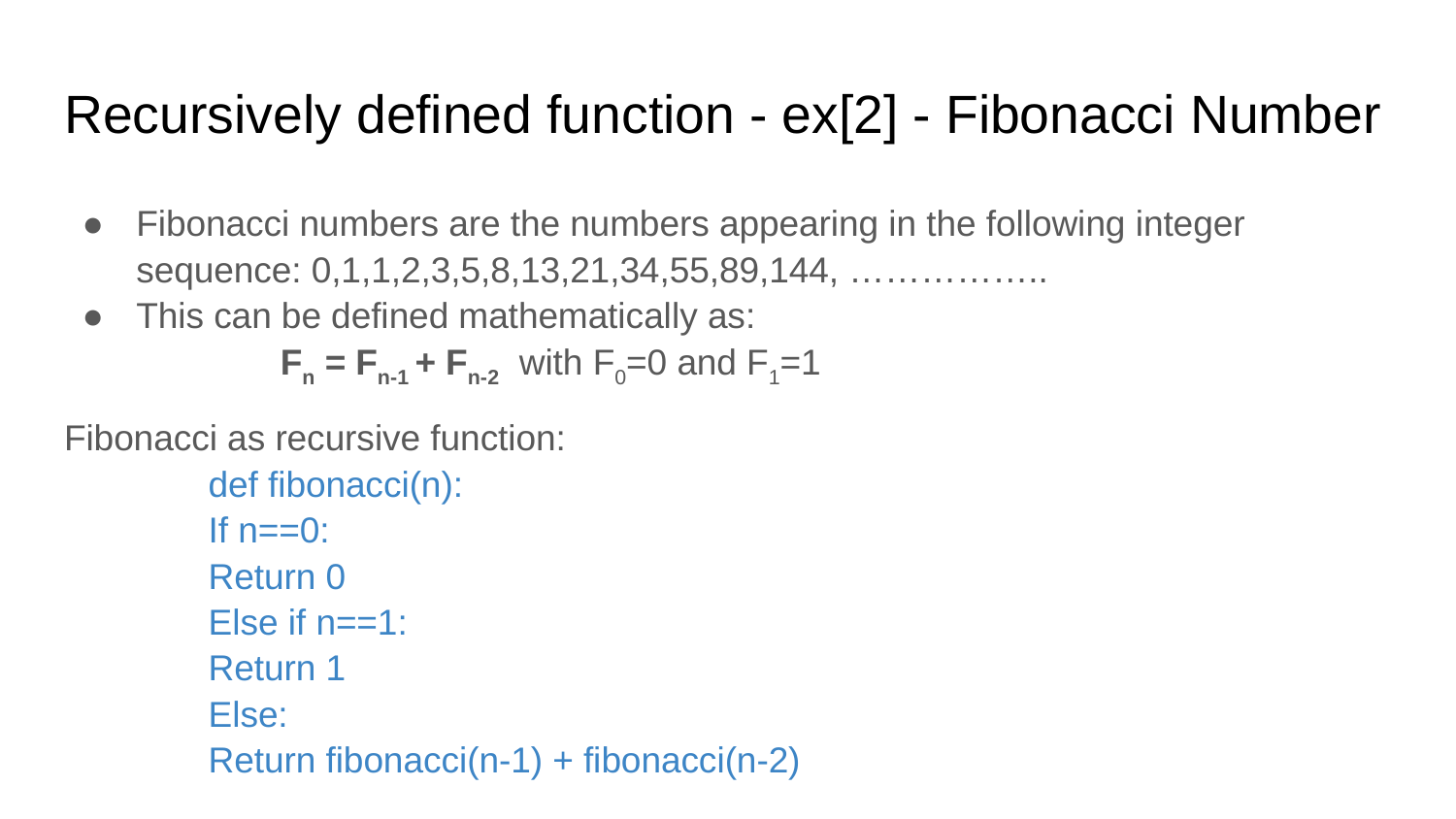

# Recursively defined function - ex[2] - Fibonacci Number
Fibonacci numbers are the numbers appearing in the following integer sequence: 0,1,1,2,3,5,8,13,21,34,55,89,144, ……………..
This can be defined mathematically as:
	Fn = Fn-1 + Fn-2  with F0=0 and F1=1
Fibonacci as recursive function:
	def fibonacci(n):
		If n==0:
			Return 0
		Else if n==1:
			Return 1
		Else:
			Return fibonacci(n-1) + fibonacci(n-2)